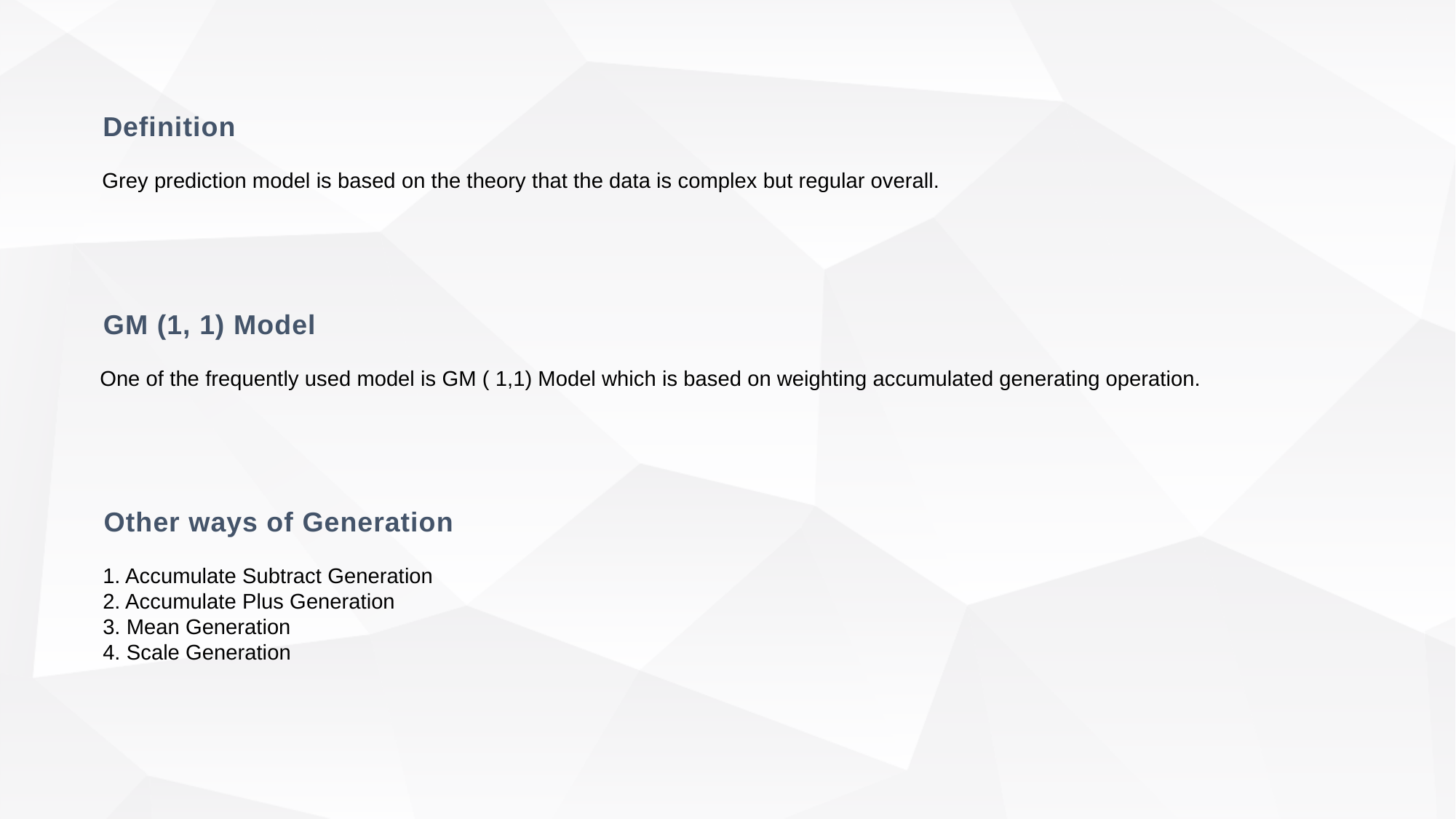

Definition
Grey prediction model is based on the theory that the data is complex but regular overall.
GM (1, 1) Model
One of the frequently used model is GM ( 1,1) Model which is based on weighting accumulated generating operation.
Other ways of Generation
1. Accumulate Subtract Generation
2. Accumulate Plus Generation
3. Mean Generation
4. Scale Generation